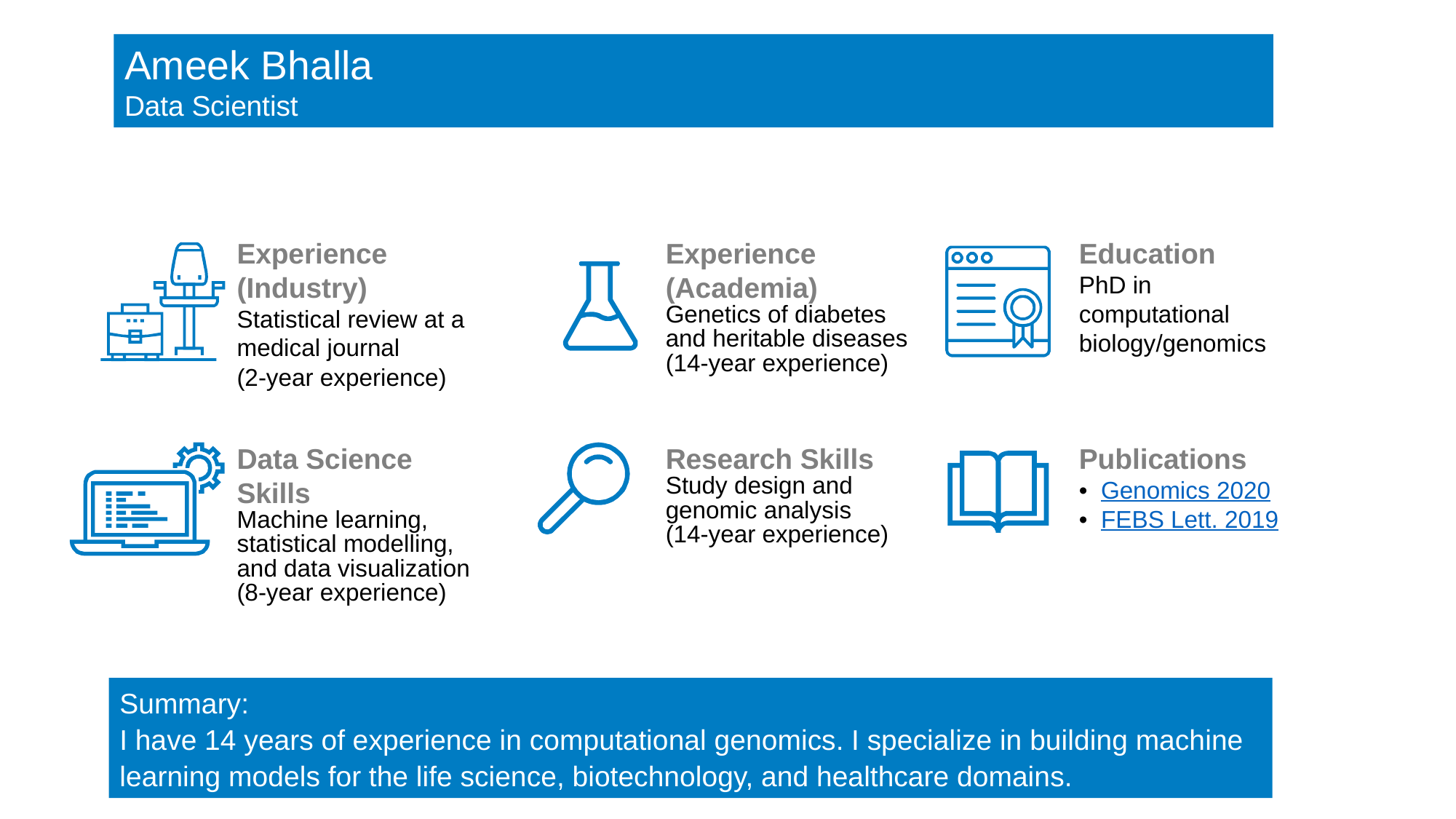

Ameek Bhalla
Data Scientist
Experience (Industry)
Statistical review at a medical journal
(2-year experience)
Experience
(Academia)
Genetics of diabetes and heritable diseases
(14-year experience)
Education
PhD in
computational biology/genomics

Publications
•  Genomics 2020
•  FEBS Lett. 2019

Data Science Skills
Machine learning, statistical modelling, and data visualization
(8-year experience)
Research Skills
Study design and genomic analysis
(14-year experience)

Summary:
I have 14 years of experience in computational genomics. I specialize in building machine learning models for the life science, biotechnology, and healthcare domains.